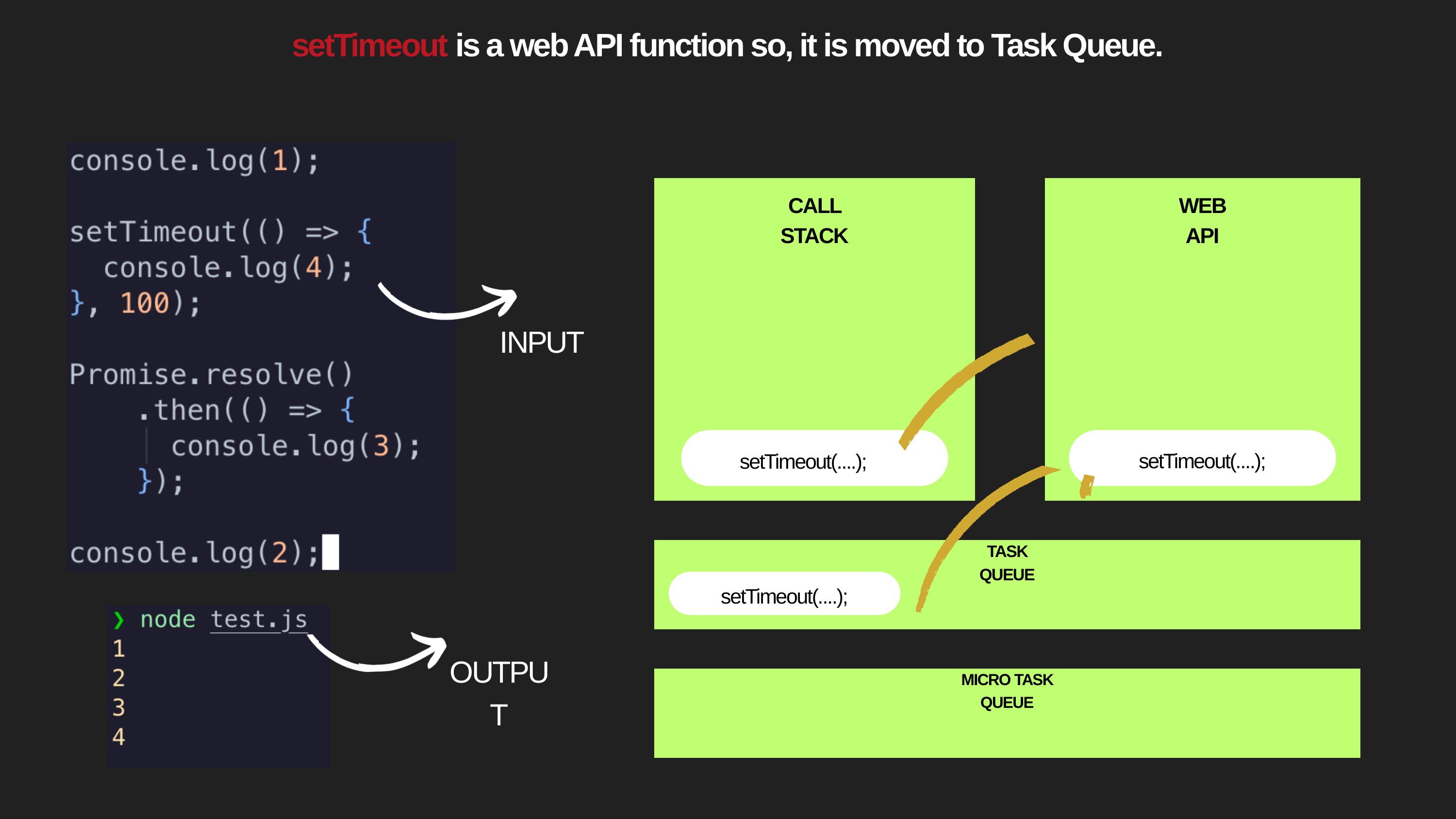

setTimeout is a web API function so, it is moved to Task Queue.

CALL STACK
WEB API

INPUT

setTimeout(....);
setTimeout(....);

TASK QUEUE

setTimeout(....);

OUTPUT
MICRO TASK QUEUE